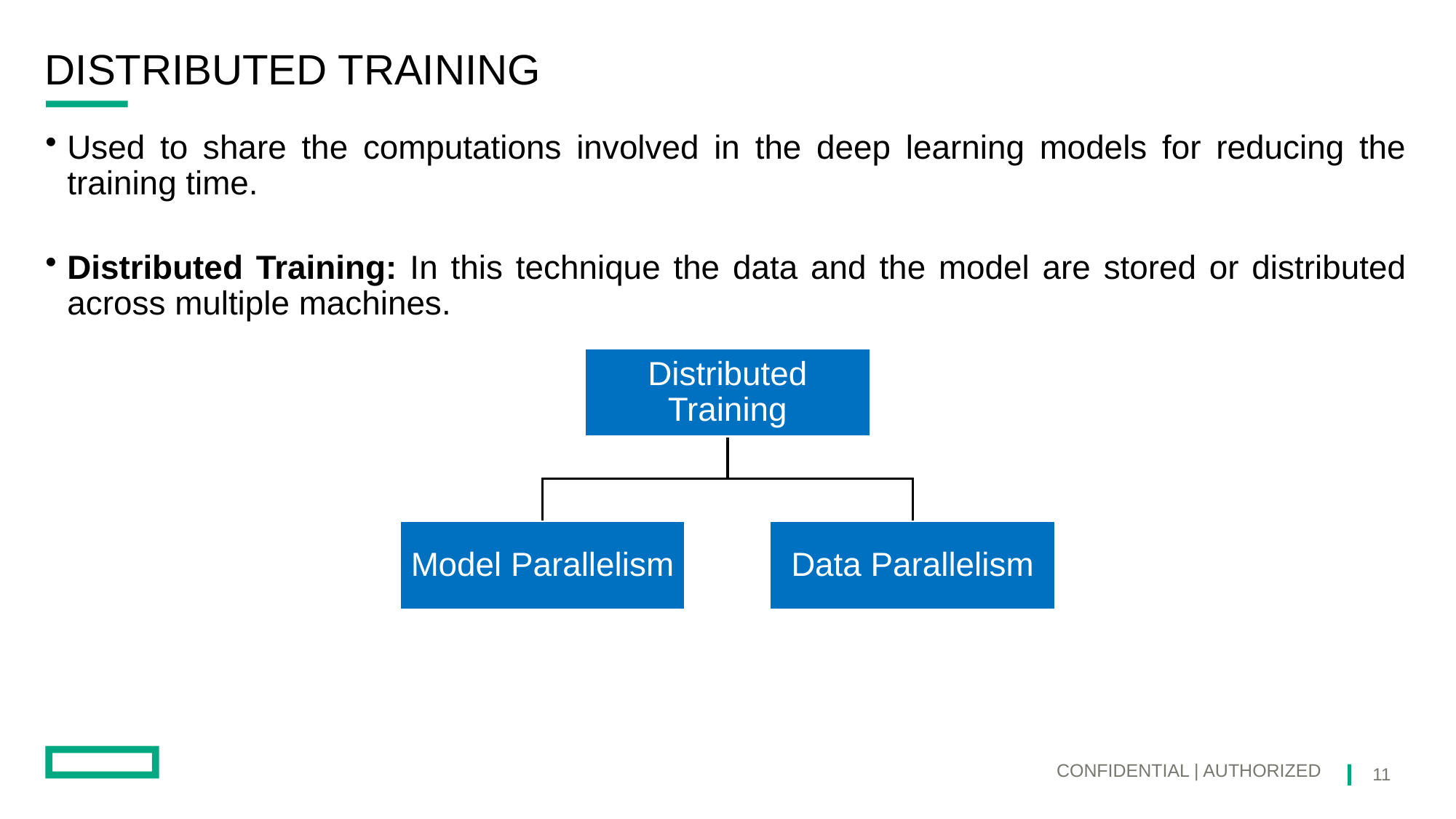

# Distributed Training
Used to share the computations involved in the deep learning models for reducing the training time.

Distributed Training: In this technique the data and the model are stored or distributed across multiple machines.

Distributed Training
Model Parallelism
Data Parallelism
CONFIDENTIAL | AUTHORIZED
11